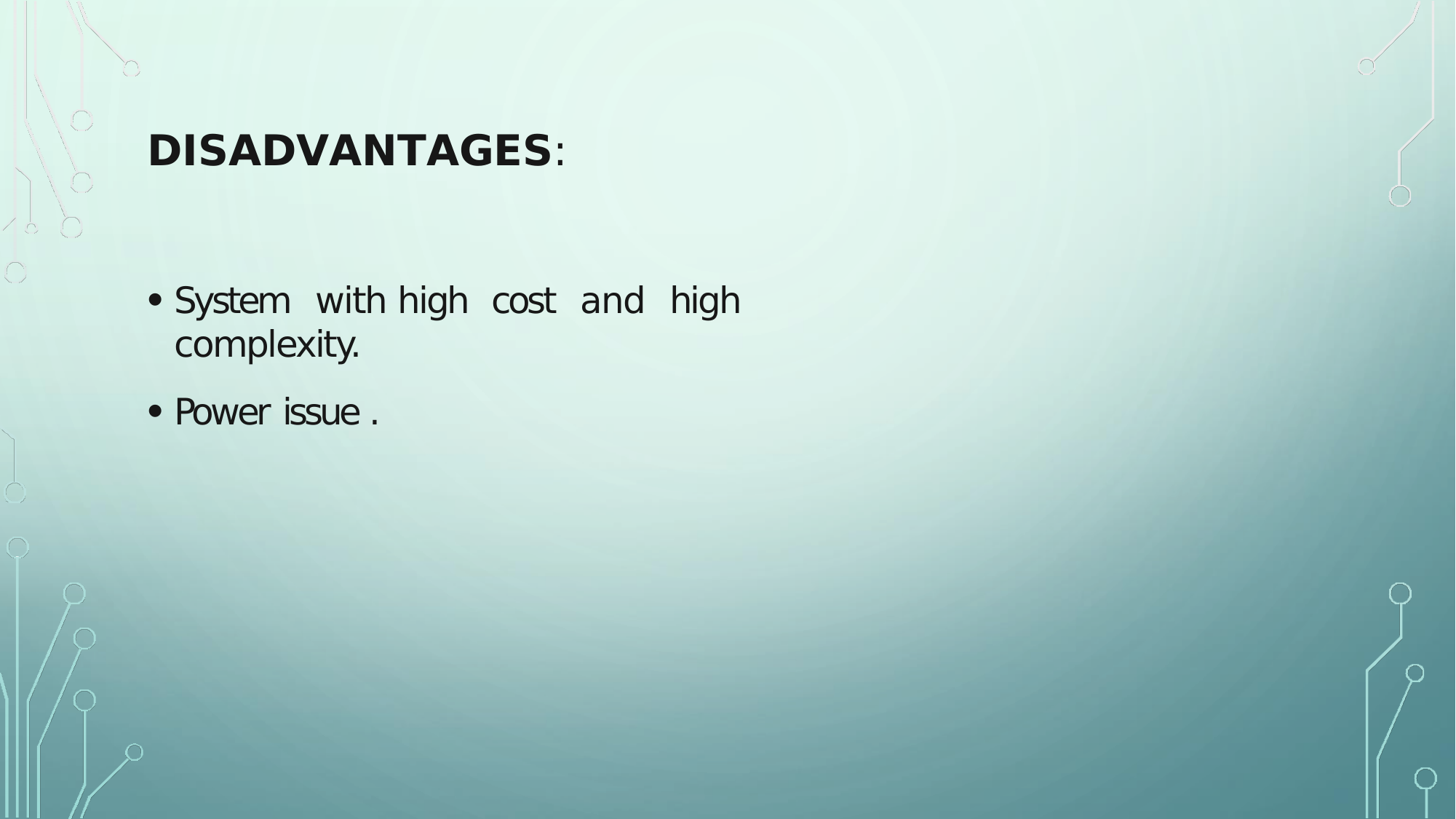

# DISADVANTAGES:
System  with high  cost  and  high  complexity.
Power issue .